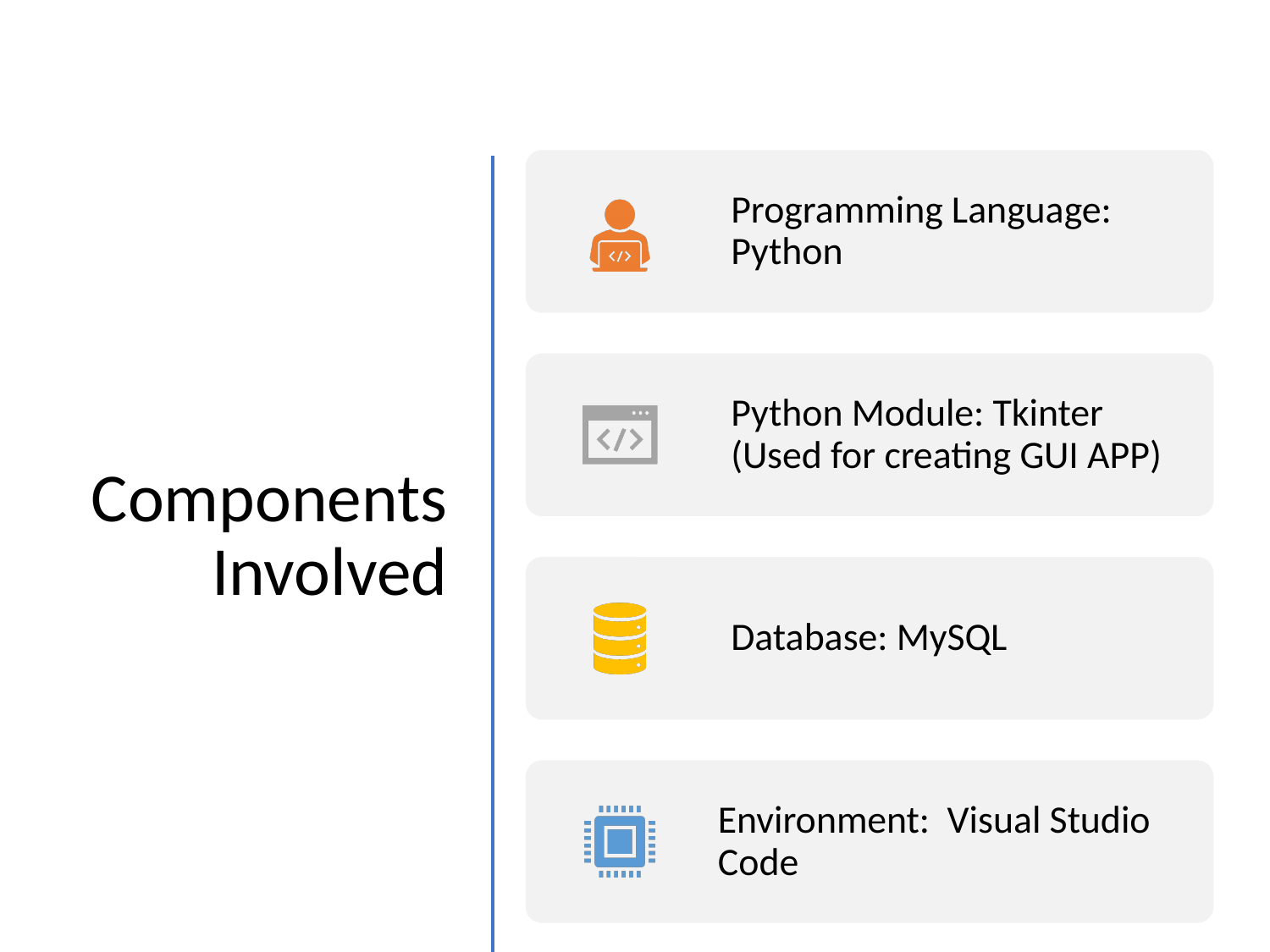

# Components Involved
Programming Language: Python
Python Module: Tkinter (Used for creating GUI APP)
Database: MySQL
Environment:  Visual Studio Code